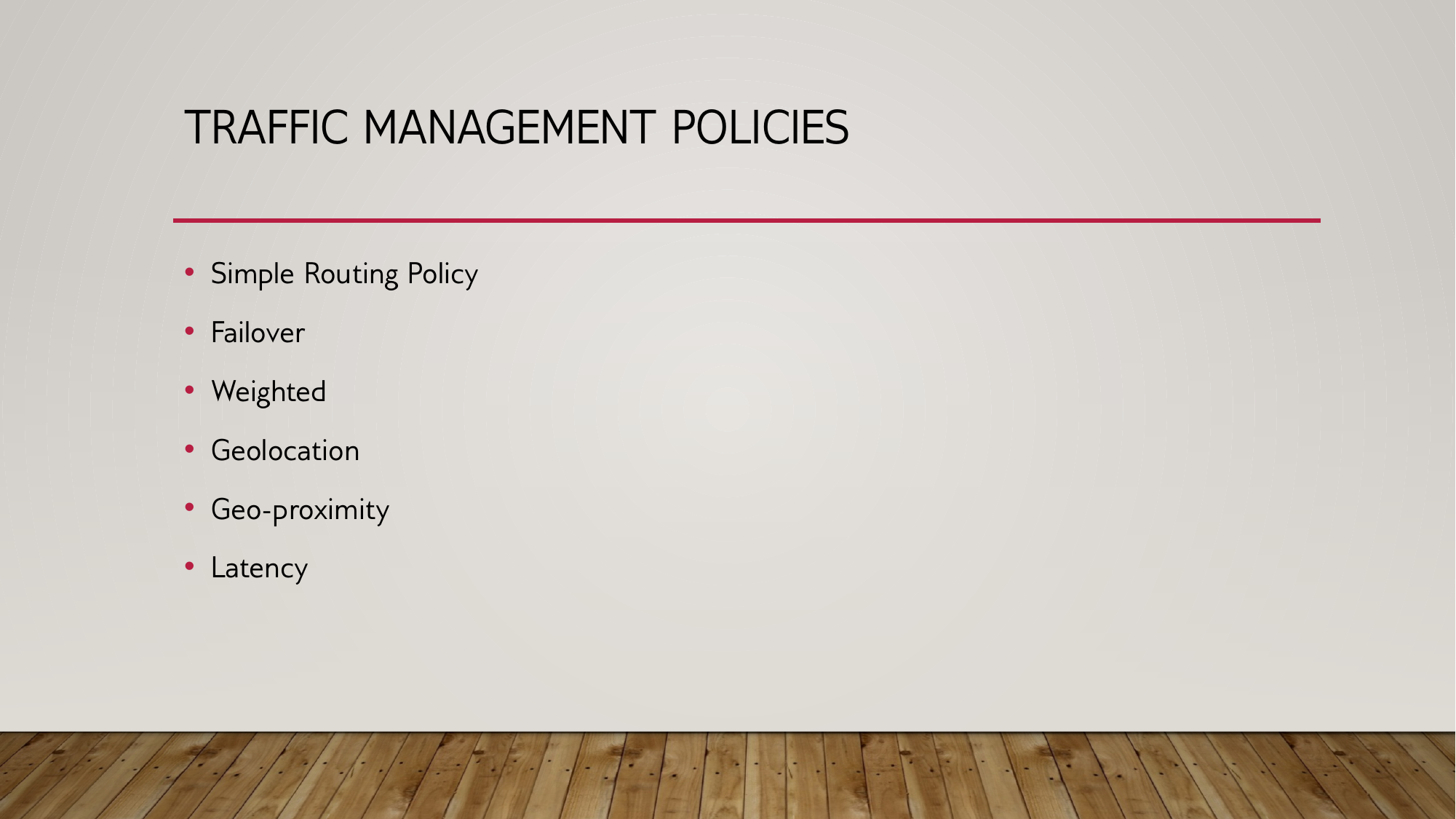

# Traffic management policies
Simple Routing Policy
Failover
Weighted
Geolocation
Geo-proximity
Latency